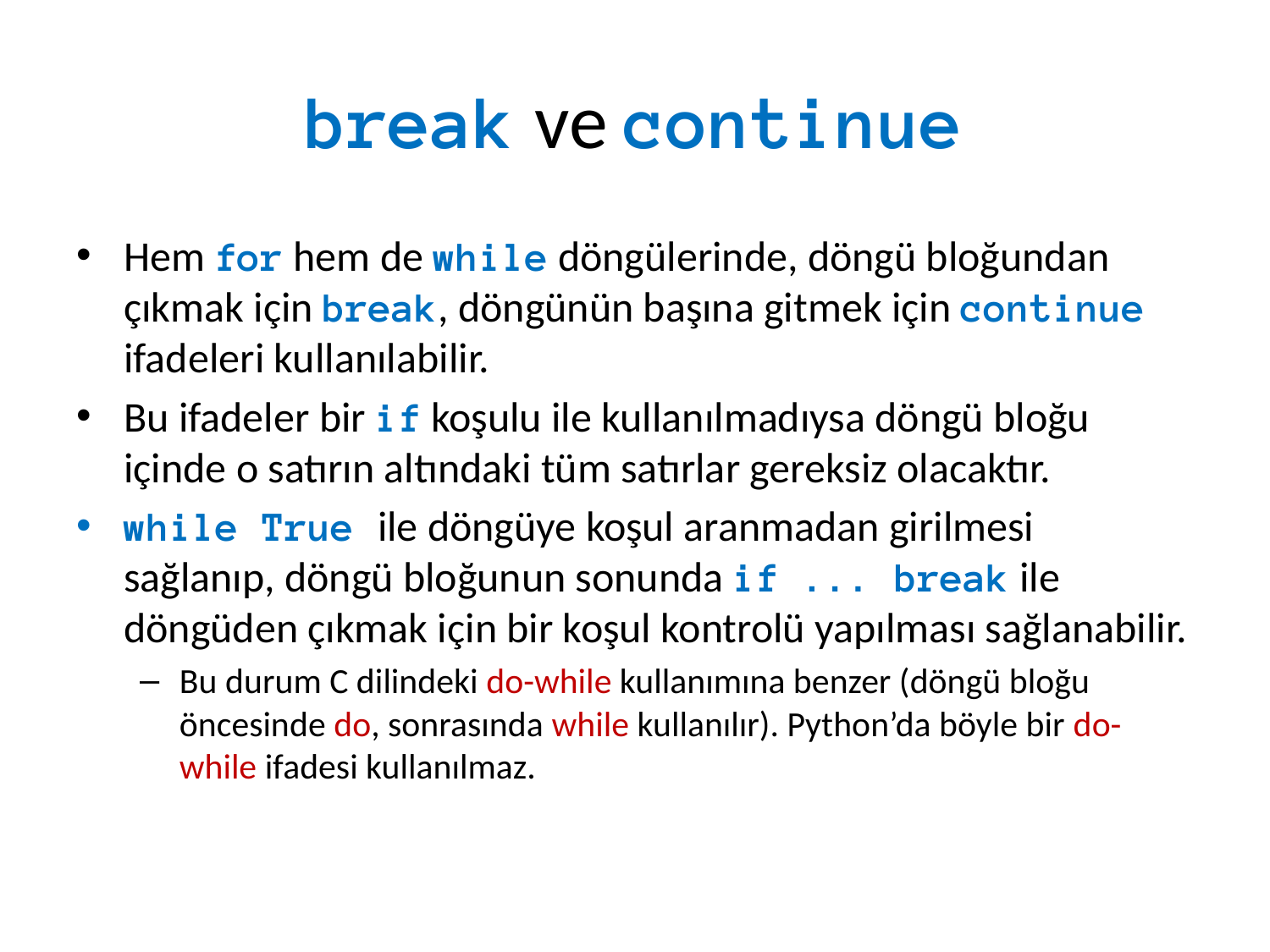

# break ve continue
Hem for hem de while döngülerinde, döngü bloğundan çıkmak için break, döngünün başına gitmek için continue ifadeleri kullanılabilir.
Bu ifadeler bir if koşulu ile kullanılmadıysa döngü bloğu içinde o satırın altındaki tüm satırlar gereksiz olacaktır.
while True ile döngüye koşul aranmadan girilmesi sağlanıp, döngü bloğunun sonunda if ... break ile döngüden çıkmak için bir koşul kontrolü yapılması sağlanabilir.
Bu durum C dilindeki do-while kullanımına benzer (döngü bloğu öncesinde do, sonrasında while kullanılır). Python’da böyle bir do-while ifadesi kullanılmaz.